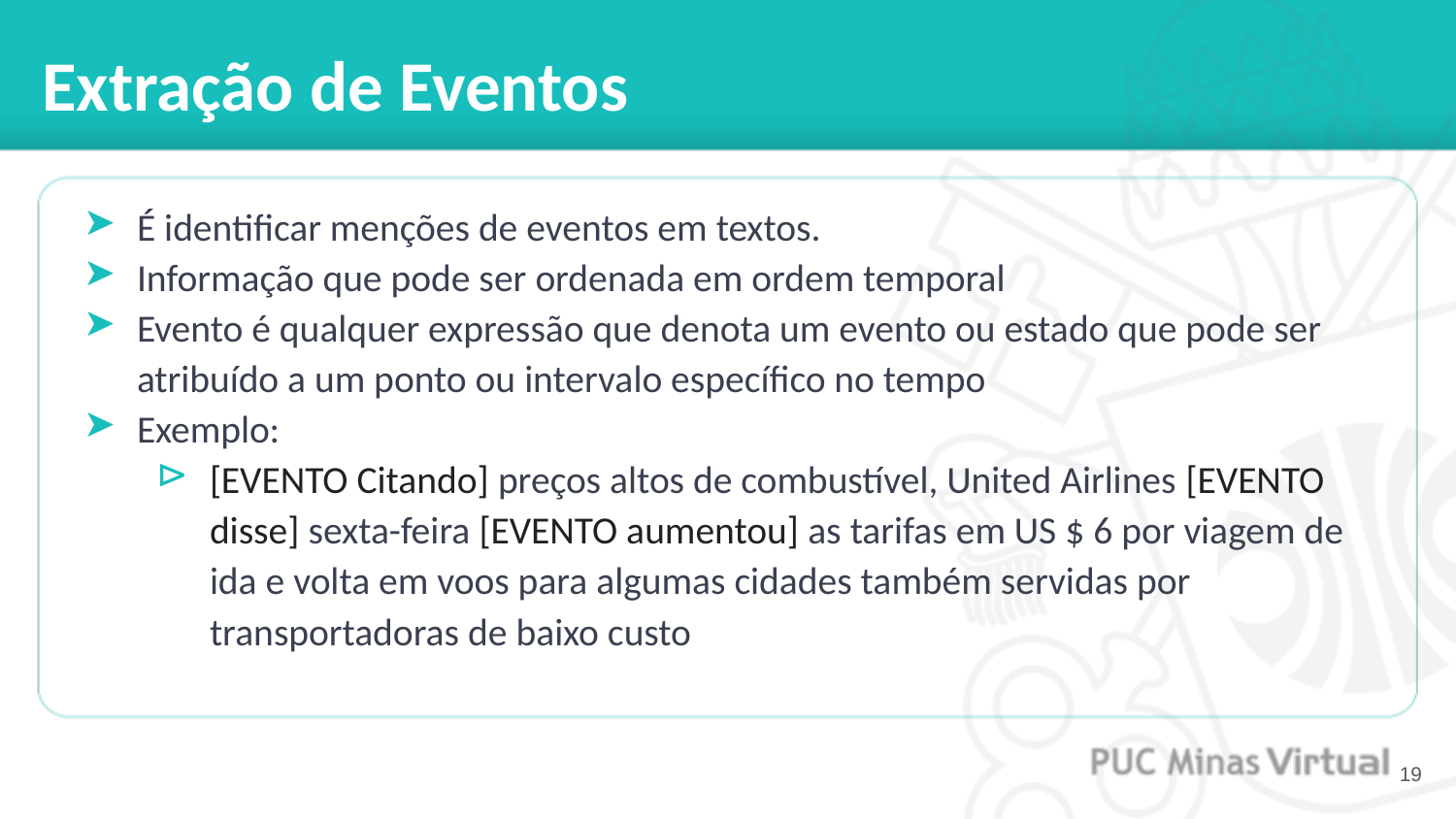

# Extração de Eventos
É identificar menções de eventos em textos.
Informação que pode ser ordenada em ordem temporal
Evento é qualquer expressão que denota um evento ou estado que pode ser atribuído a um ponto ou intervalo específico no tempo
Exemplo:
[EVENTO Citando] preços altos de combustível, United Airlines [EVENTO disse] sexta-feira [EVENTO aumentou] as tarifas em US $ 6 por viagem de ida e volta em voos para algumas cidades também servidas por transportadoras de baixo custo
19